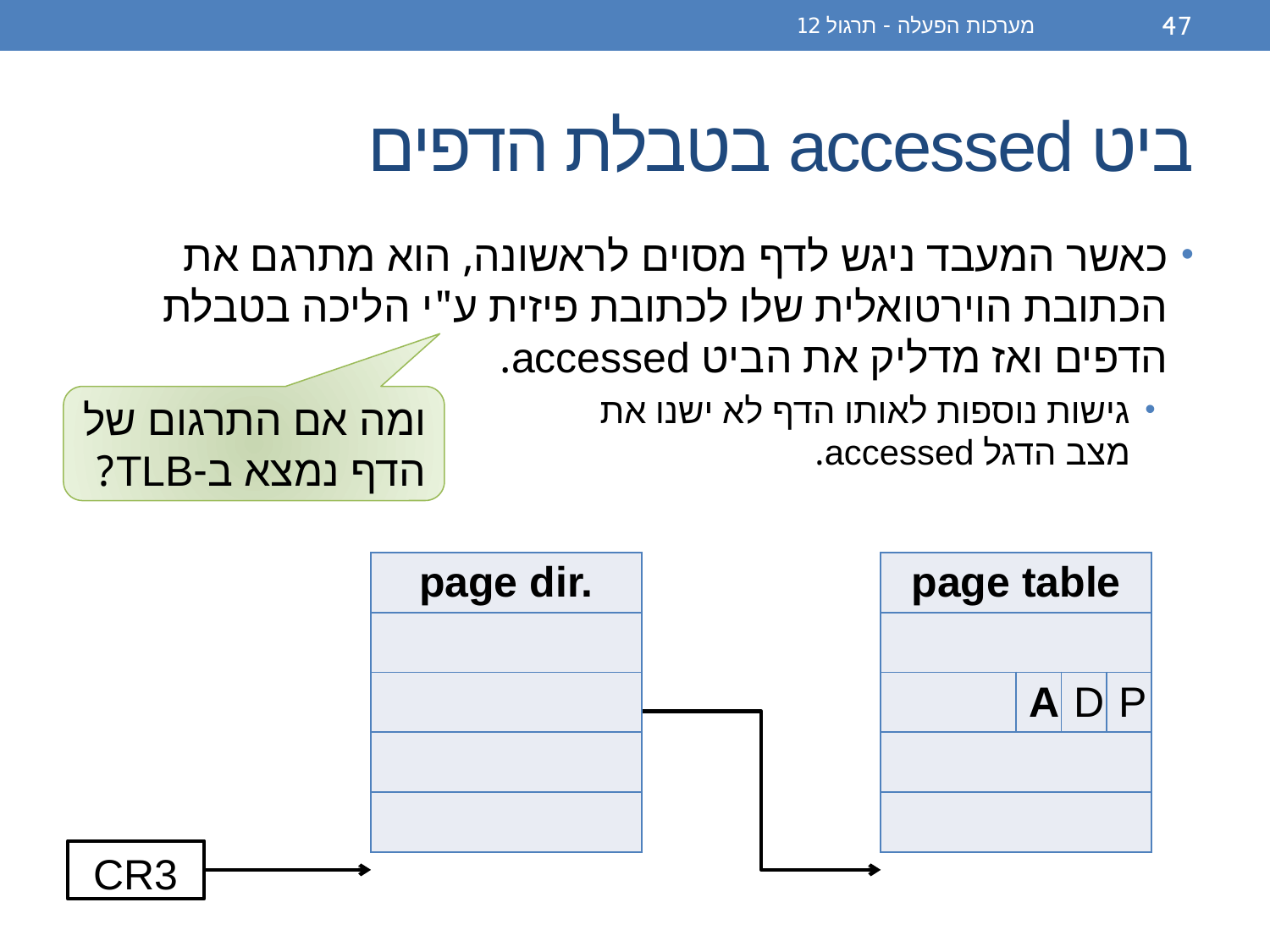

מערכות הפעלה - תרגול 12
47
# ביט accessed בטבלת הדפים
כאשר המעבד ניגש לדף מסוים לראשונה, הוא מתרגם את הכתובת הוירטואלית שלו לכתובת פיזית ע"י הליכה בטבלת הדפים ואז מדליק את הביט accessed.
גישות נוספות לאותו הדף לא ישנו את
מצב הדגל accessed.
ומה אם התרגום של הדף נמצא ב-TLB?
| page dir. |
| --- |
|  |
|  |
|  |
|  |
| page table |  |  |  |
| --- | --- | --- | --- |
|  |  |  |  |
|  | A | D | P |
|  |  |  |  |
|  |  |  |  |
CR3